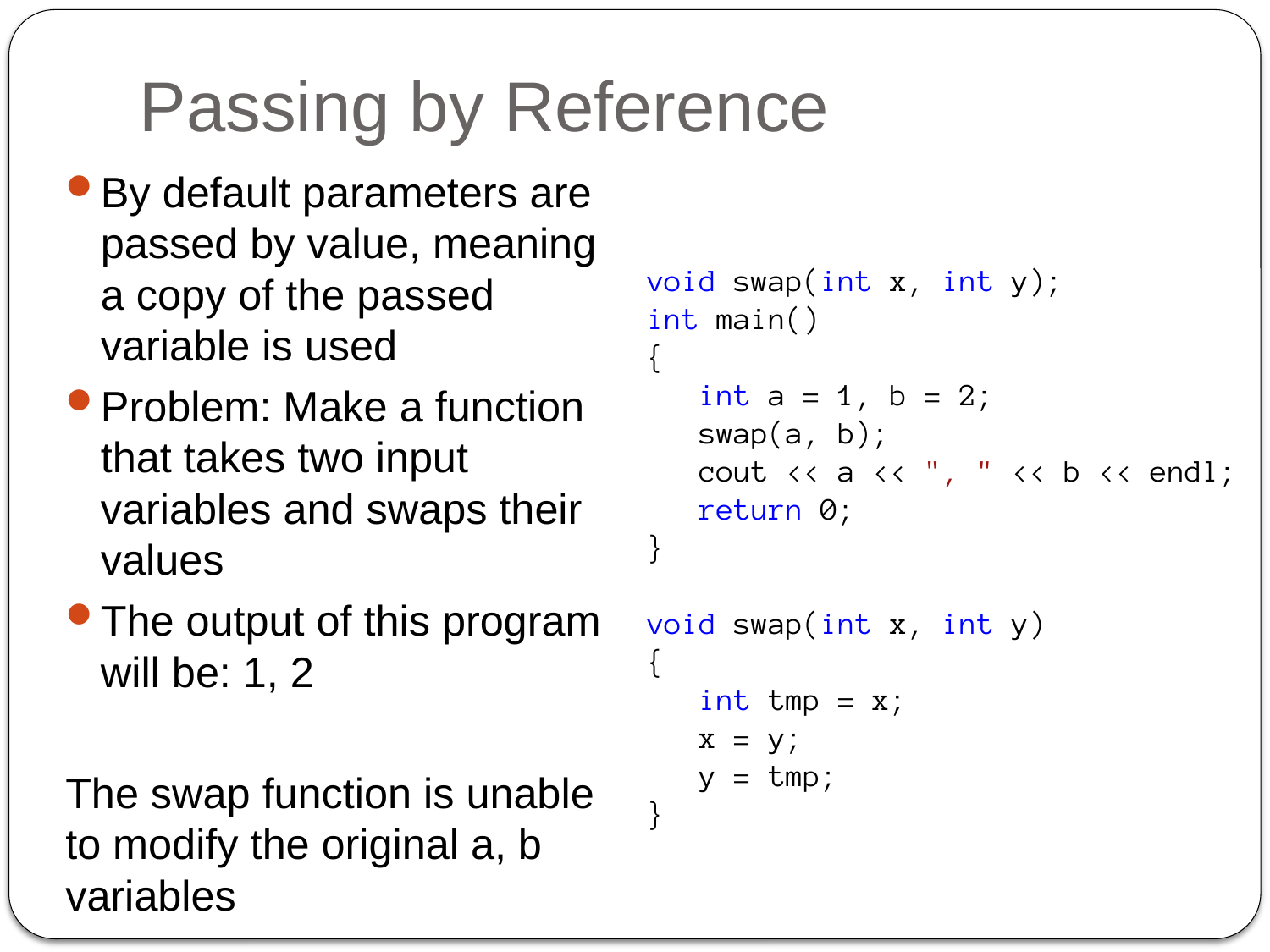

# Passing by Reference
By default parameters are passed by value, meaning a copy of the passed variable is used
Problem: Make a function that takes two input variables and swaps their values
The output of this program will be: 1, 2

The swap function is unable to modify the original a, b variables

void swap(int x, int y);
int main()
{
   int a = 1, b = 2;
   swap(a, b);
   cout << a << ", " << b << endl;
   return 0;
}

void swap(int x, int y)
{
   int tmp = x;
   x = y;
   y = tmp;
}